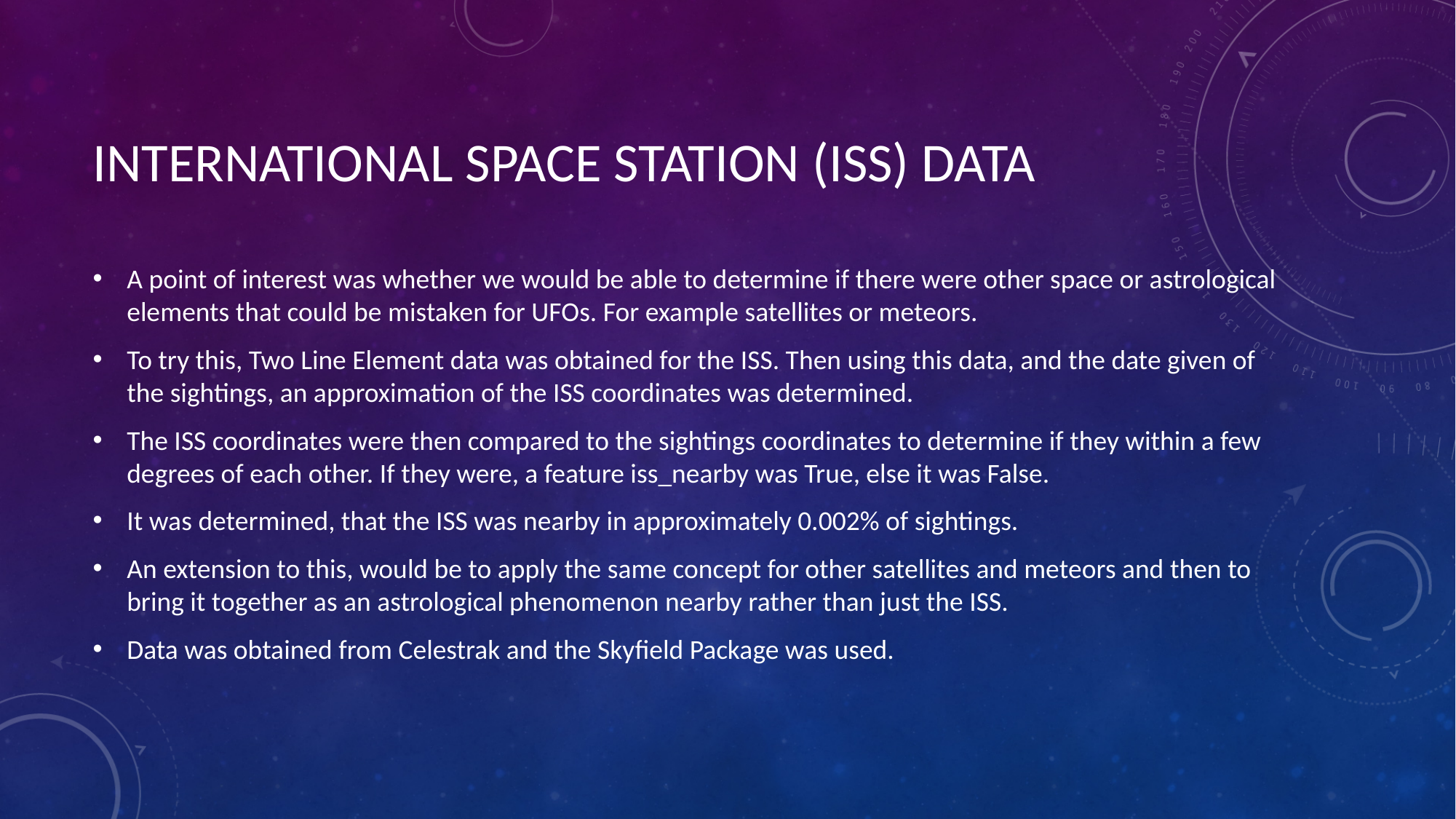

# International Space Station (ISS) Data
A point of interest was whether we would be able to determine if there were other space or astrological elements that could be mistaken for UFOs. For example satellites or meteors.
To try this, Two Line Element data was obtained for the ISS. Then using this data, and the date given of the sightings, an approximation of the ISS coordinates was determined.
The ISS coordinates were then compared to the sightings coordinates to determine if they within a few degrees of each other. If they were, a feature iss_nearby was True, else it was False.
It was determined, that the ISS was nearby in approximately 0.002% of sightings.
An extension to this, would be to apply the same concept for other satellites and meteors and then to bring it together as an astrological phenomenon nearby rather than just the ISS.
Data was obtained from Celestrak and the Skyfield Package was used.